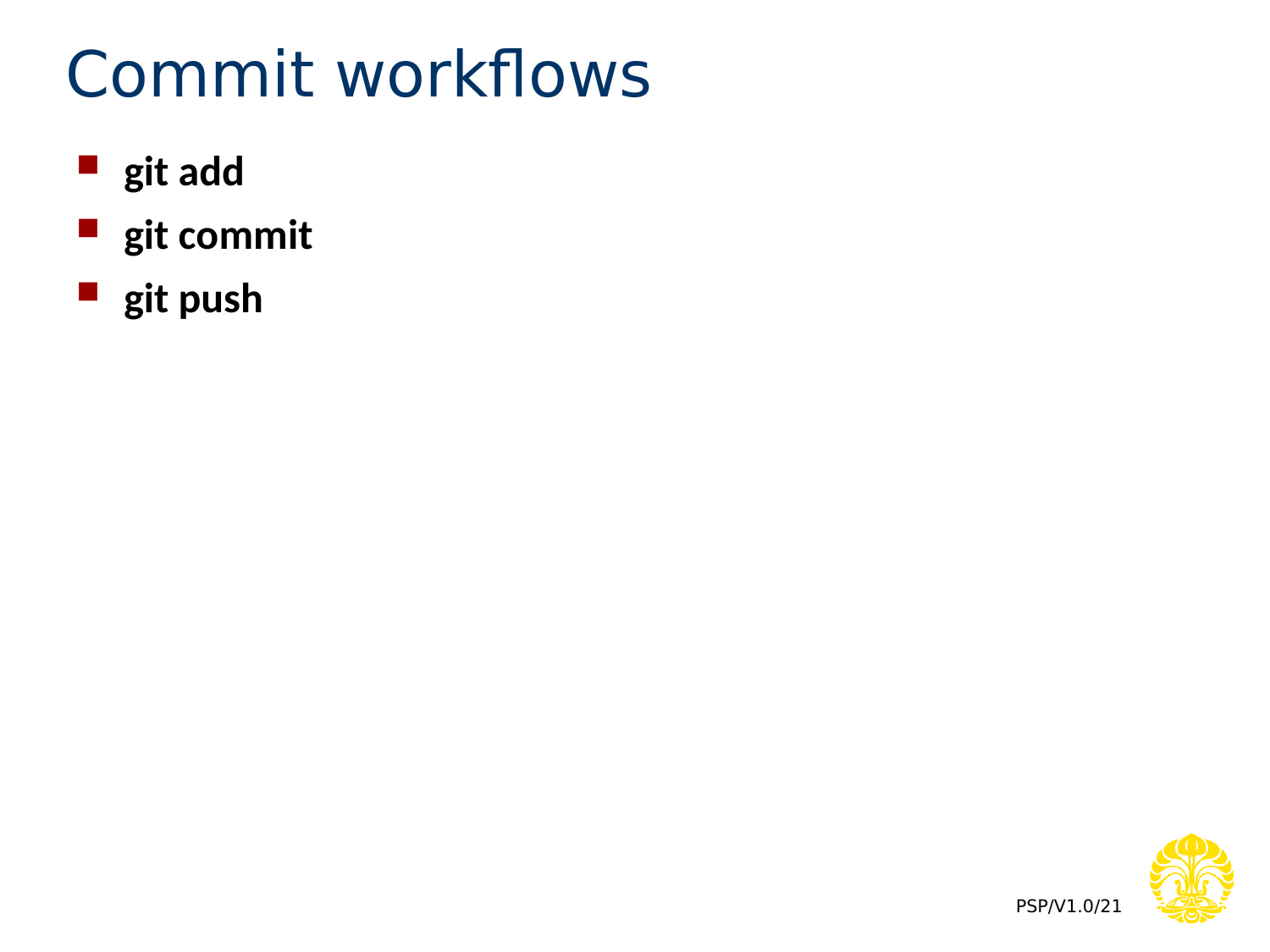

# Commit workflows
git add
git commit
git push